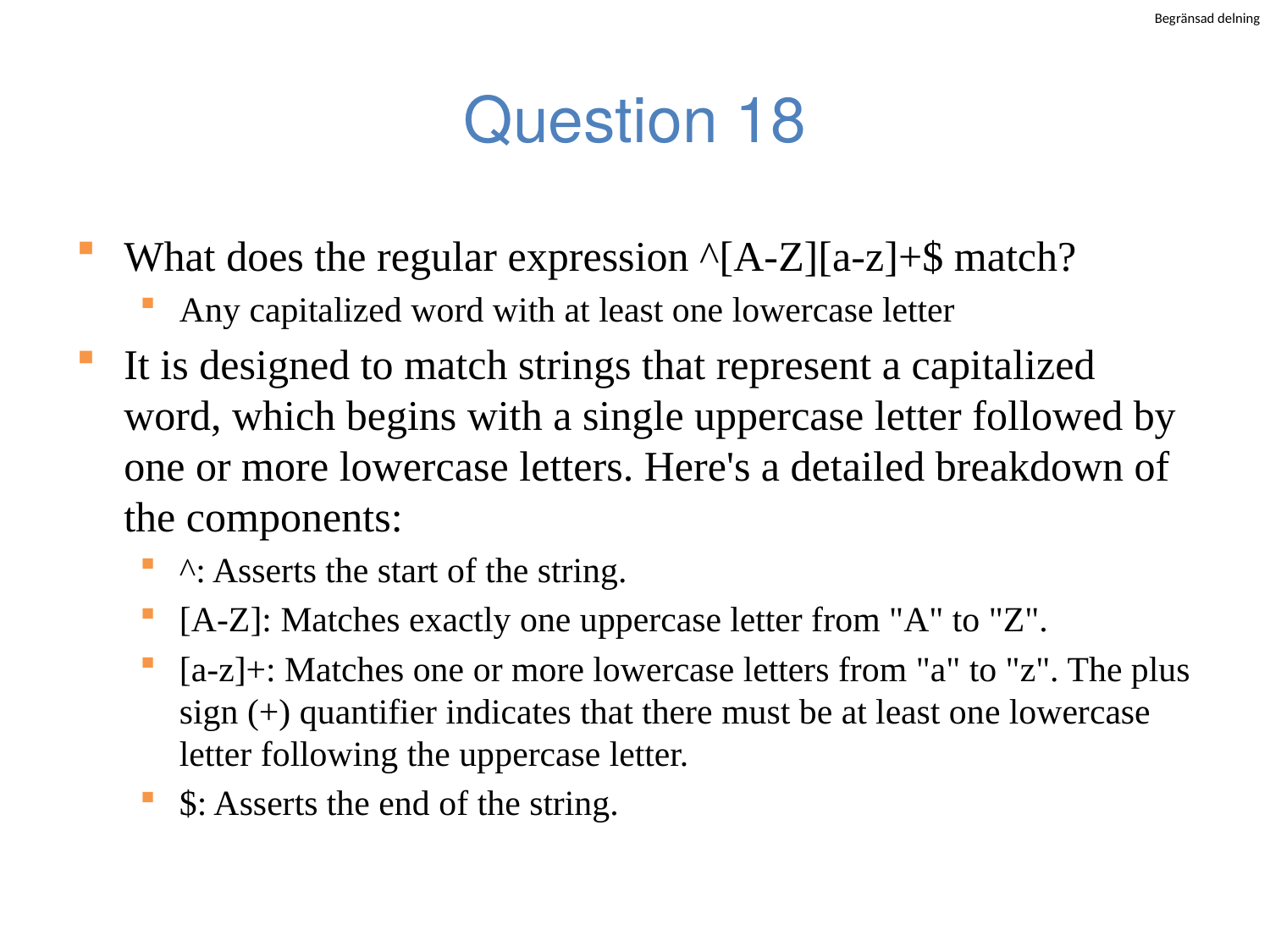

# Question 18
What does the regular expression ^[A-Z][a-z]+$ match?
Any capitalized word with at least one lowercase letter
It is designed to match strings that represent a capitalized word, which begins with a single uppercase letter followed by one or more lowercase letters. Here's a detailed breakdown of the components:
^: Asserts the start of the string.
[A-Z]: Matches exactly one uppercase letter from "A" to "Z".
[a-z]+: Matches one or more lowercase letters from "a" to "z". The plus sign (+) quantifier indicates that there must be at least one lowercase letter following the uppercase letter.
$: Asserts the end of the string.